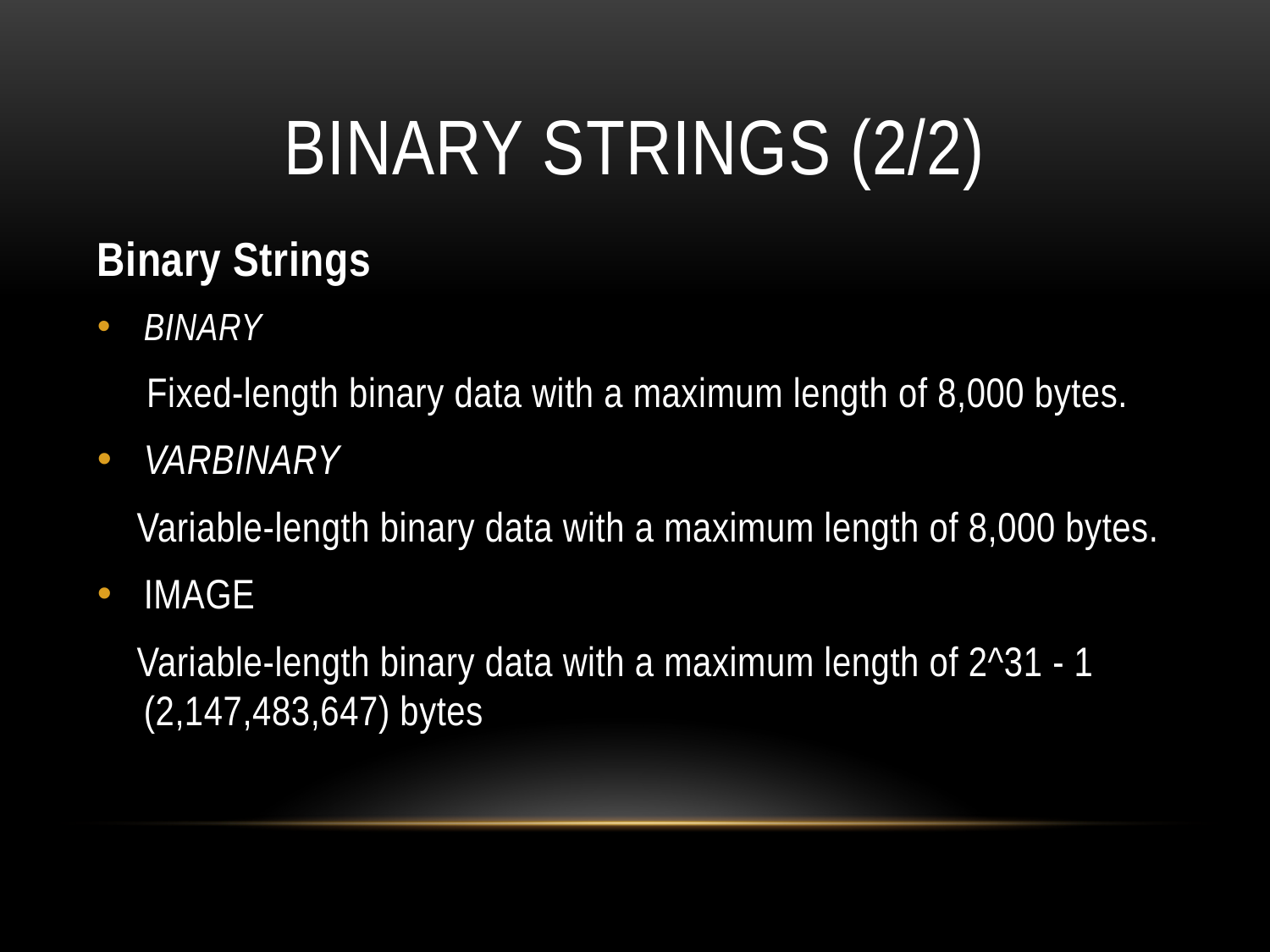

# BINARY STRINGS (2/2)
Binary Strings
BINARY
     Fixed-length binary data with a maximum length of 8,000 bytes.
VARBINARY
    Variable-length binary data with a maximum length of 8,000 bytes.
IMAGE
    Variable-length binary data with a maximum length of 2^31 - 1 (2,147,483,647) bytes